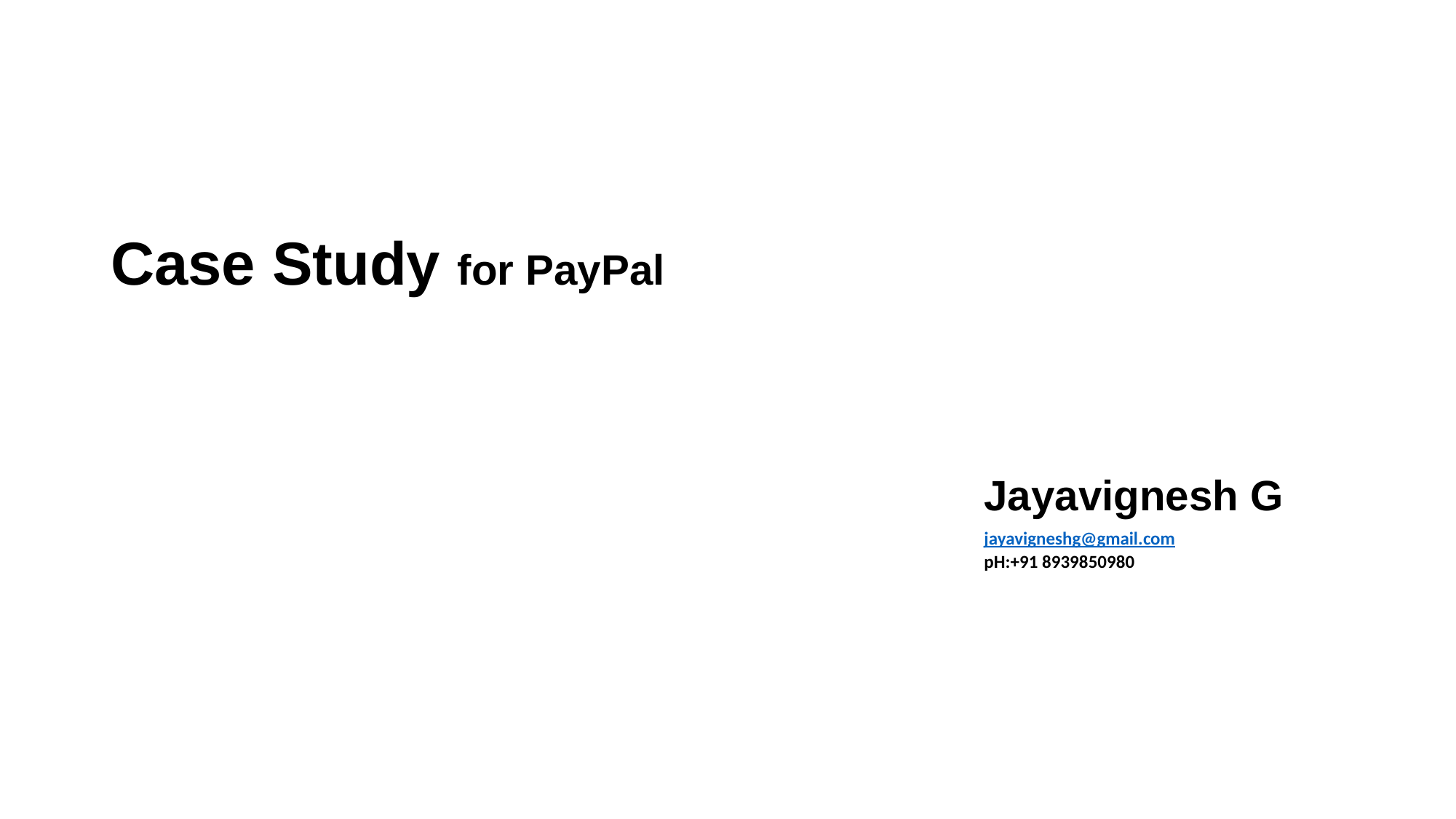

Case Study for PayPal

								Jayavignesh G
								jayavigneshg@gmail.com
								pH:+91 8939850980